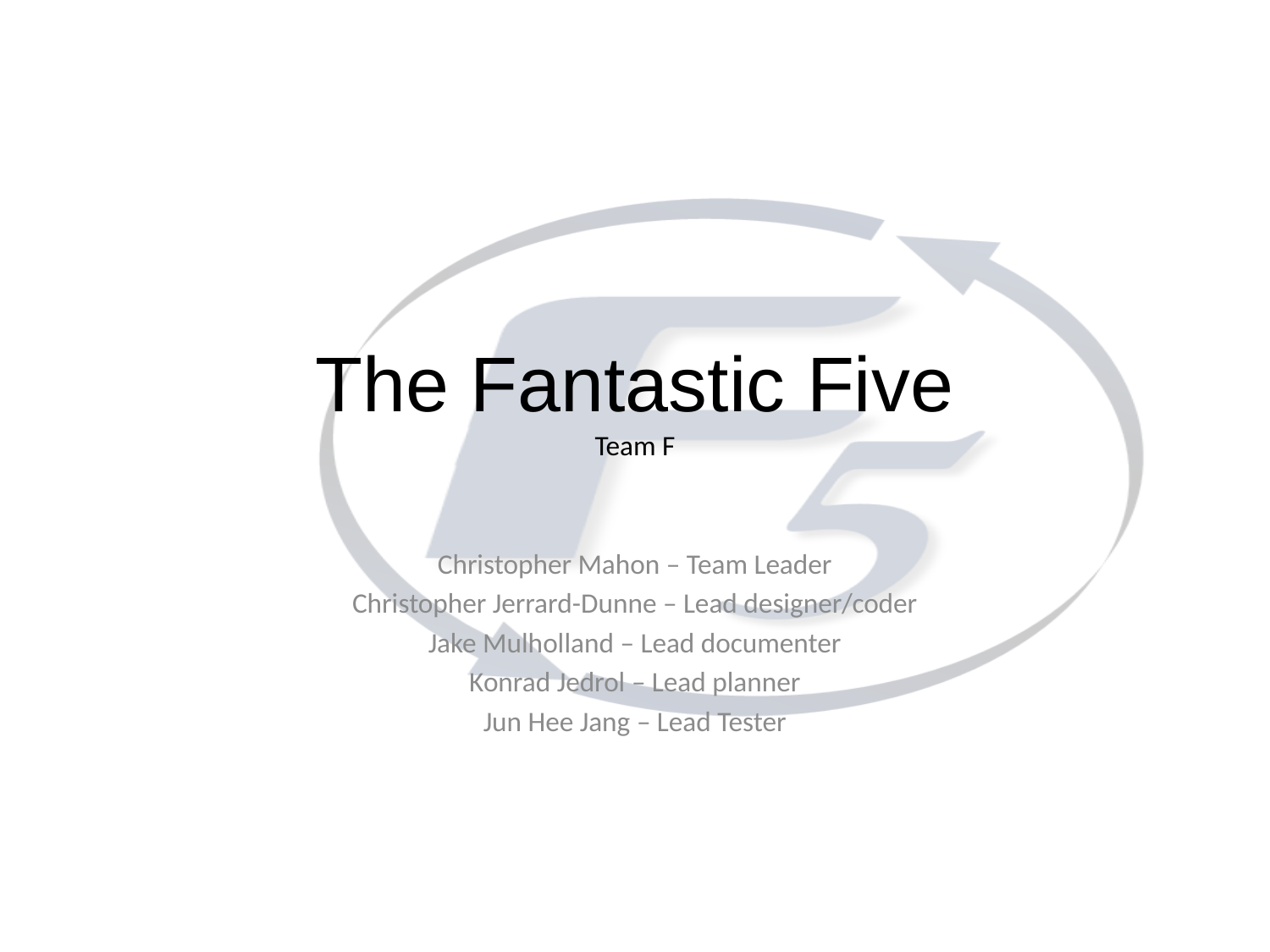

# The Fantastic Five Team F
Christopher Mahon – Team Leader
Christopher Jerrard-Dunne – Lead designer/coder
Jake Mulholland – Lead documenter
Konrad Jedrol – Lead planner
Jun Hee Jang – Lead Tester